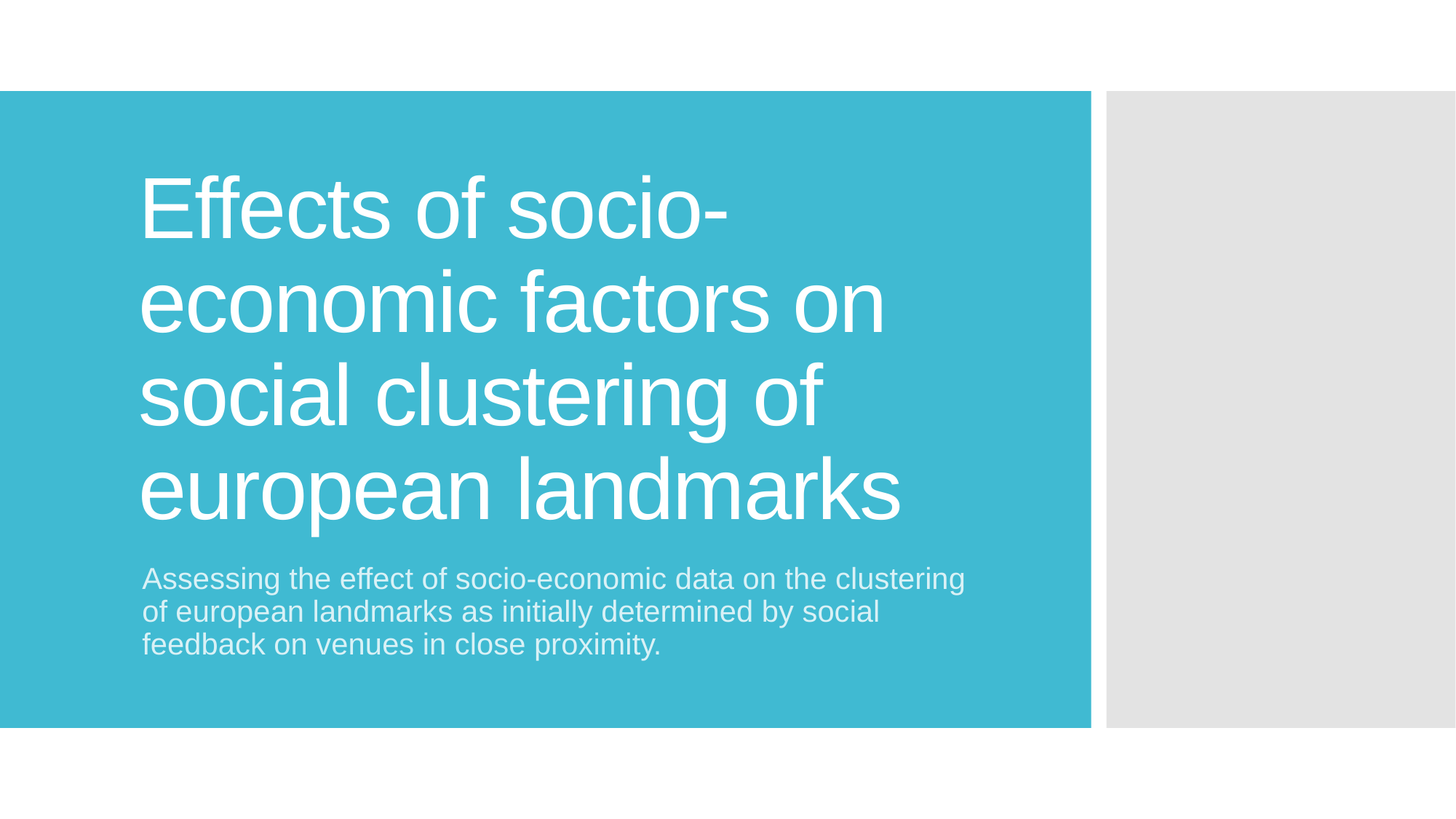

# Effects of socio-economic factors on social clustering of european landmarks
Assessing the effect of socio-economic data on the clustering of european landmarks as initially determined by social feedback on venues in close proximity.